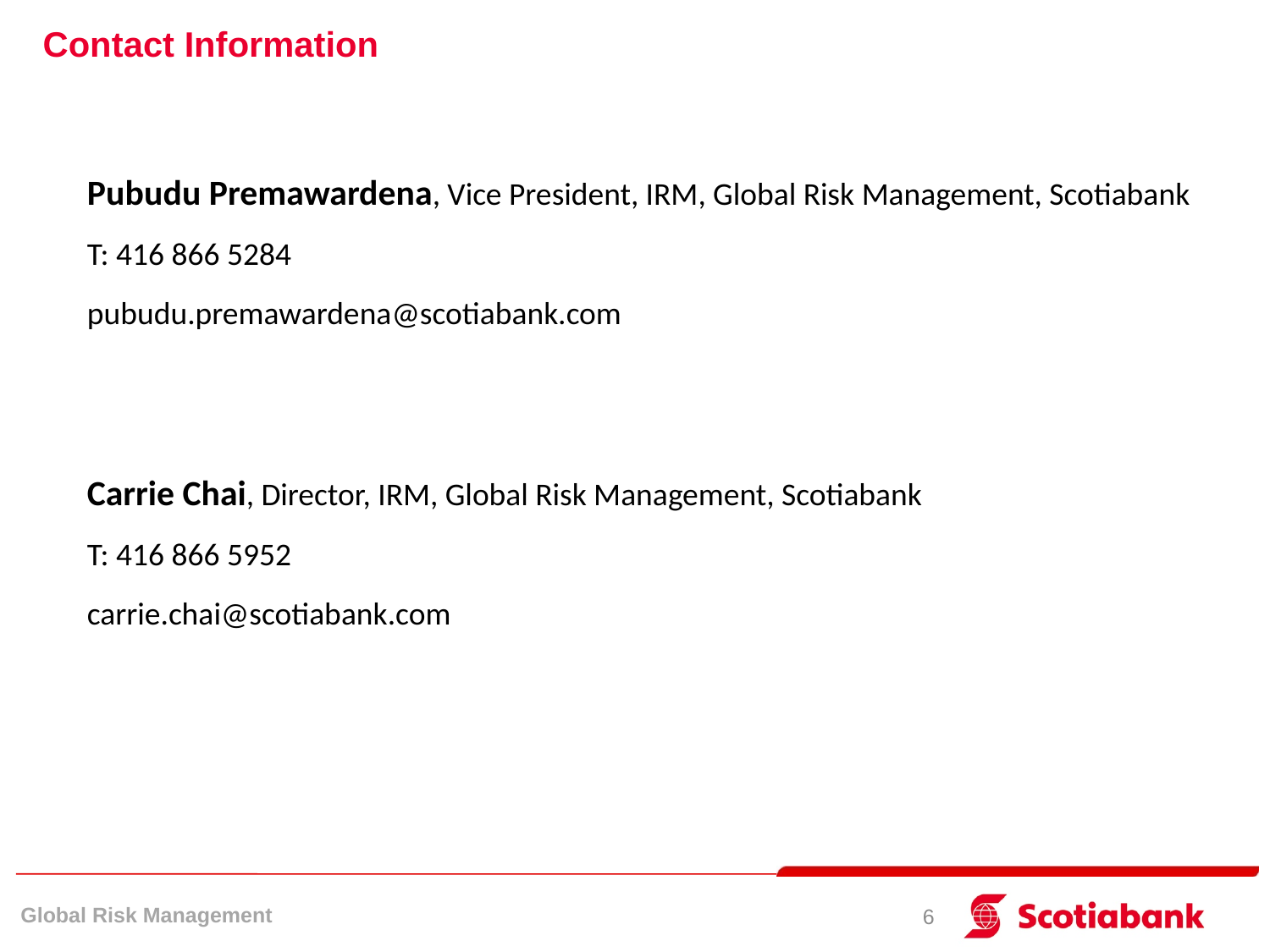

# Contact Information

Pubudu Premawardena, Vice President, IRM, Global Risk Management, Scotiabank
T: 416 866 5284
pubudu.premawardena@scotiabank.com

Carrie Chai, Director, IRM, Global Risk Management, Scotiabank
T: 416 866 5952
carrie.chai@scotiabank.com

6